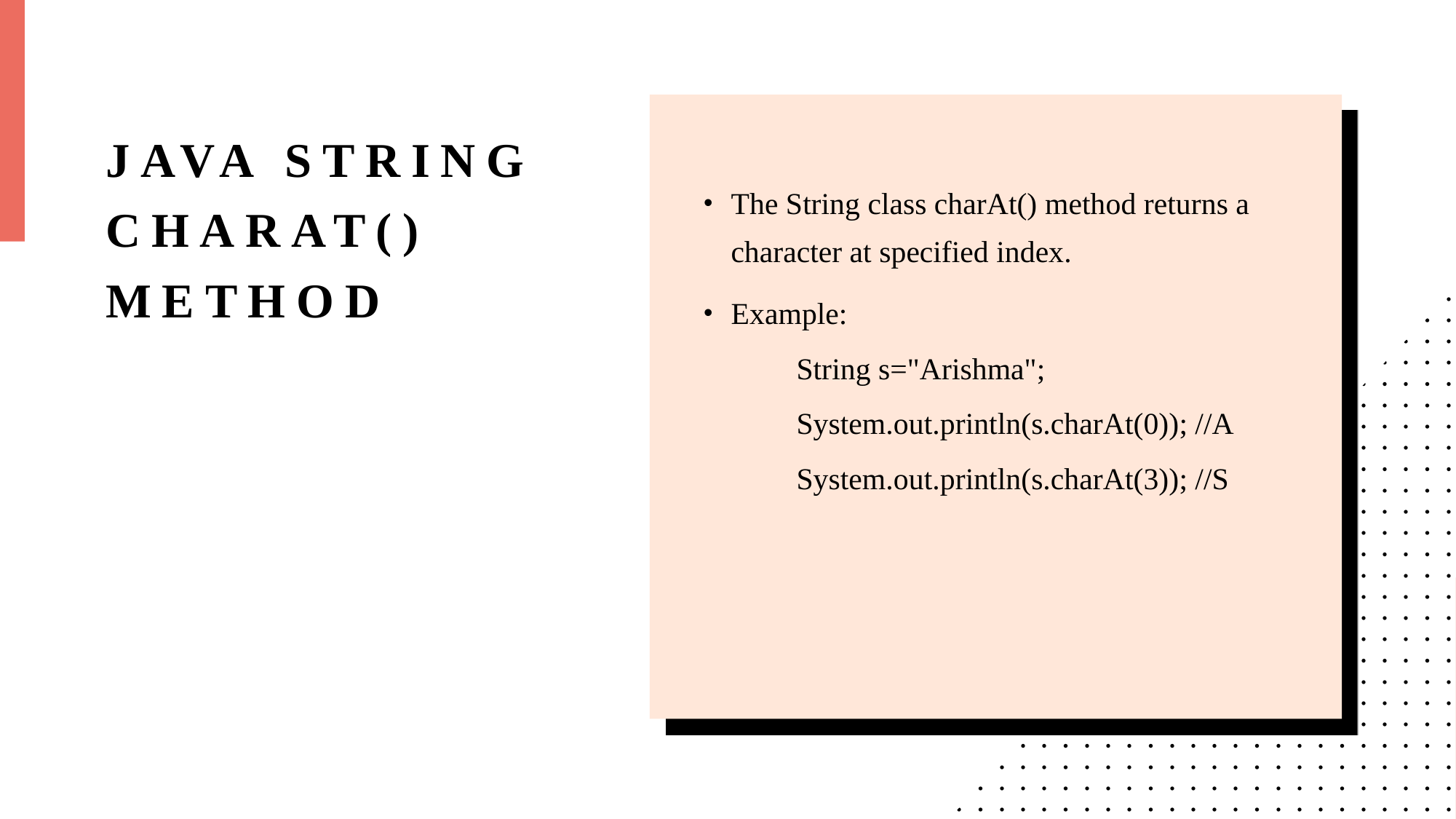

# Java String charAt() Method

The String class charAt() method returns a character at specified index.
Example:
String s="Arishma";
System.out.println(s.charAt(0)); //A
System.out.println(s.charAt(3)); //S